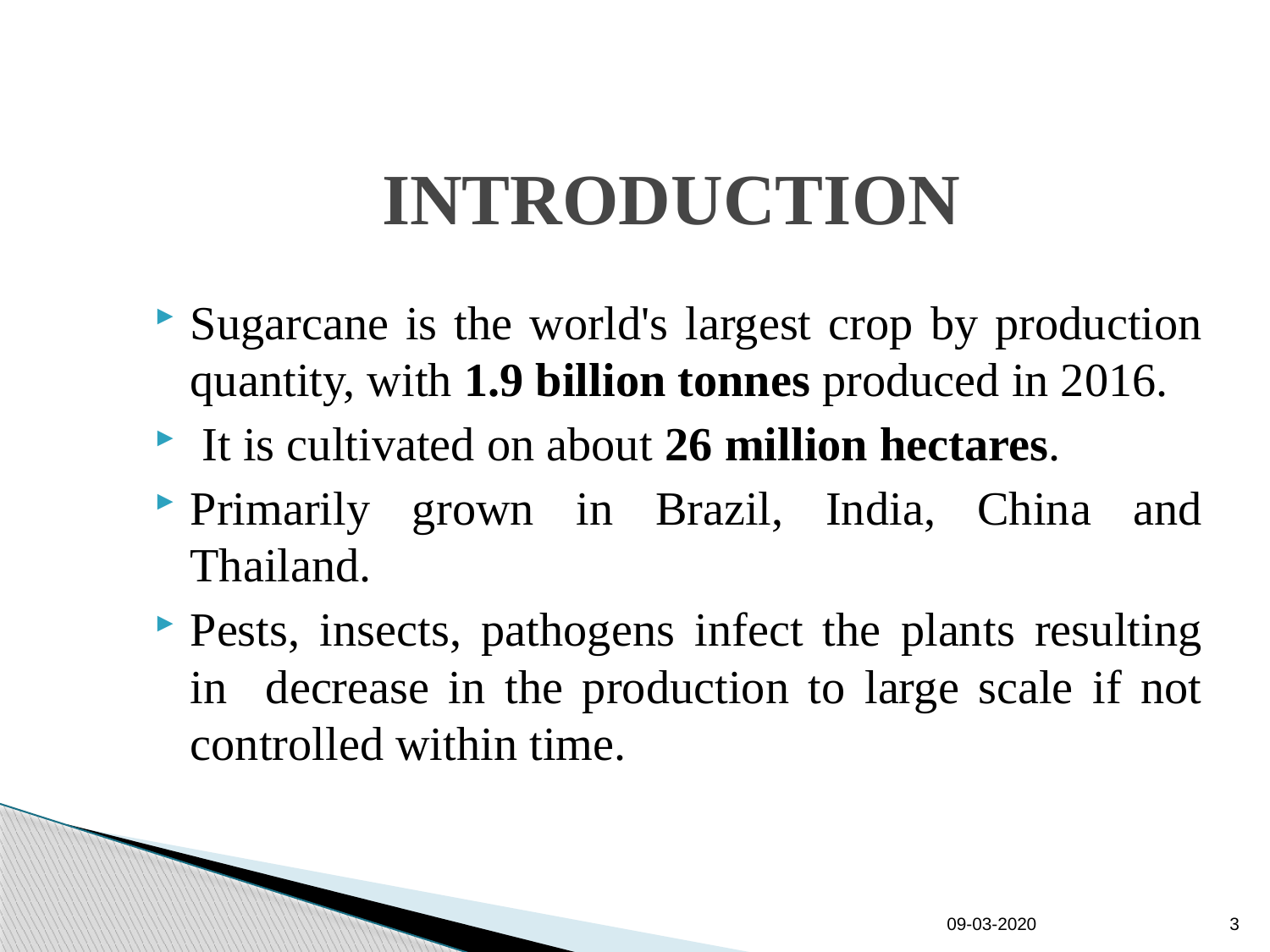

# INTRODUCTION
Sugarcane is the world's largest crop by production quantity, with 1.9 billion tonnes produced in 2016.
 It is cultivated on about 26 million hectares.
Primarily grown in Brazil, India, China and Thailand.
Pests, insects, pathogens infect the plants resulting in  decrease in the production to large scale if not controlled within time.

09-03-2020
3